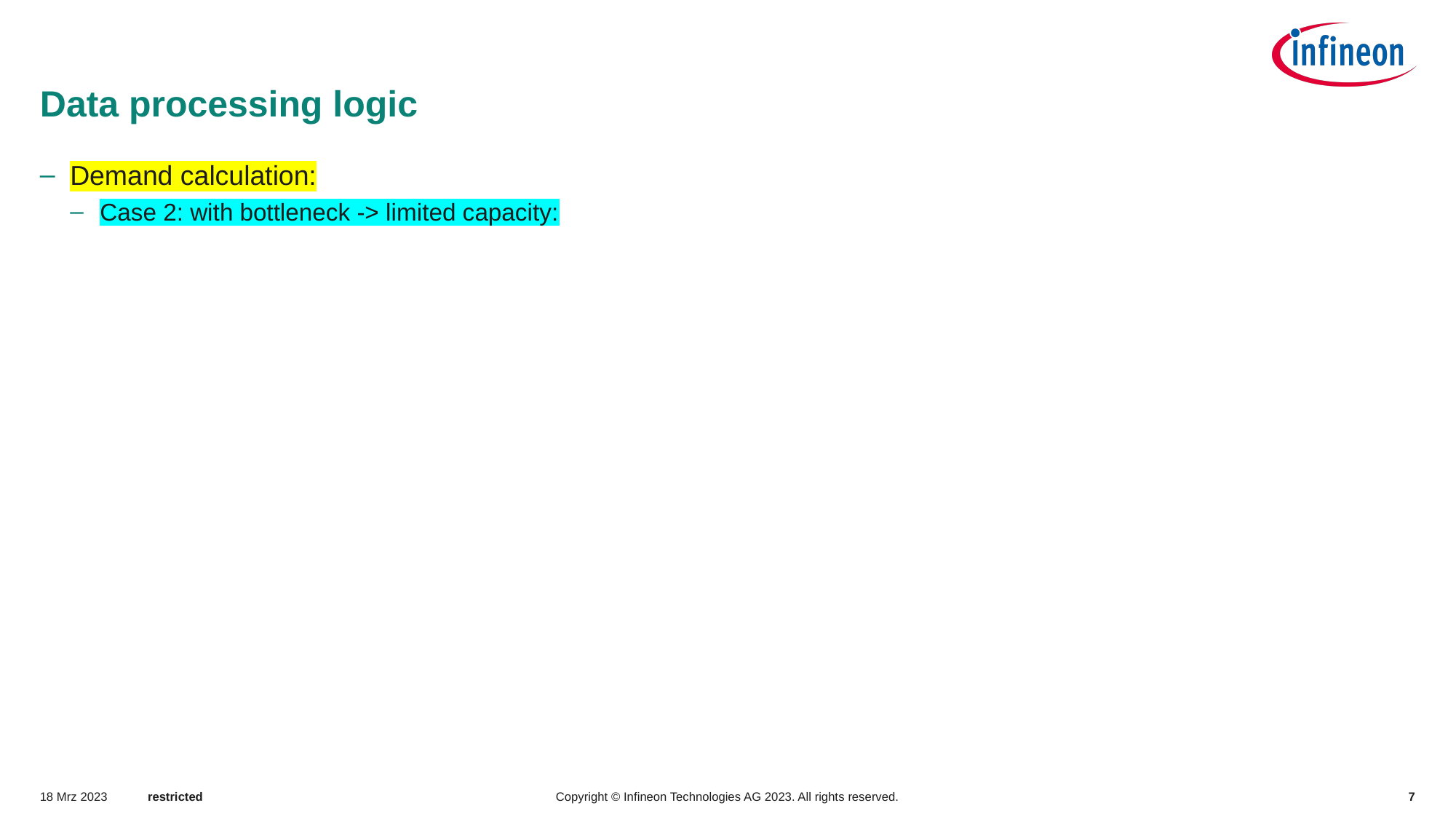

# Data processing logic
Demand calculation:
Case 2: with bottleneck -> limited capacity: